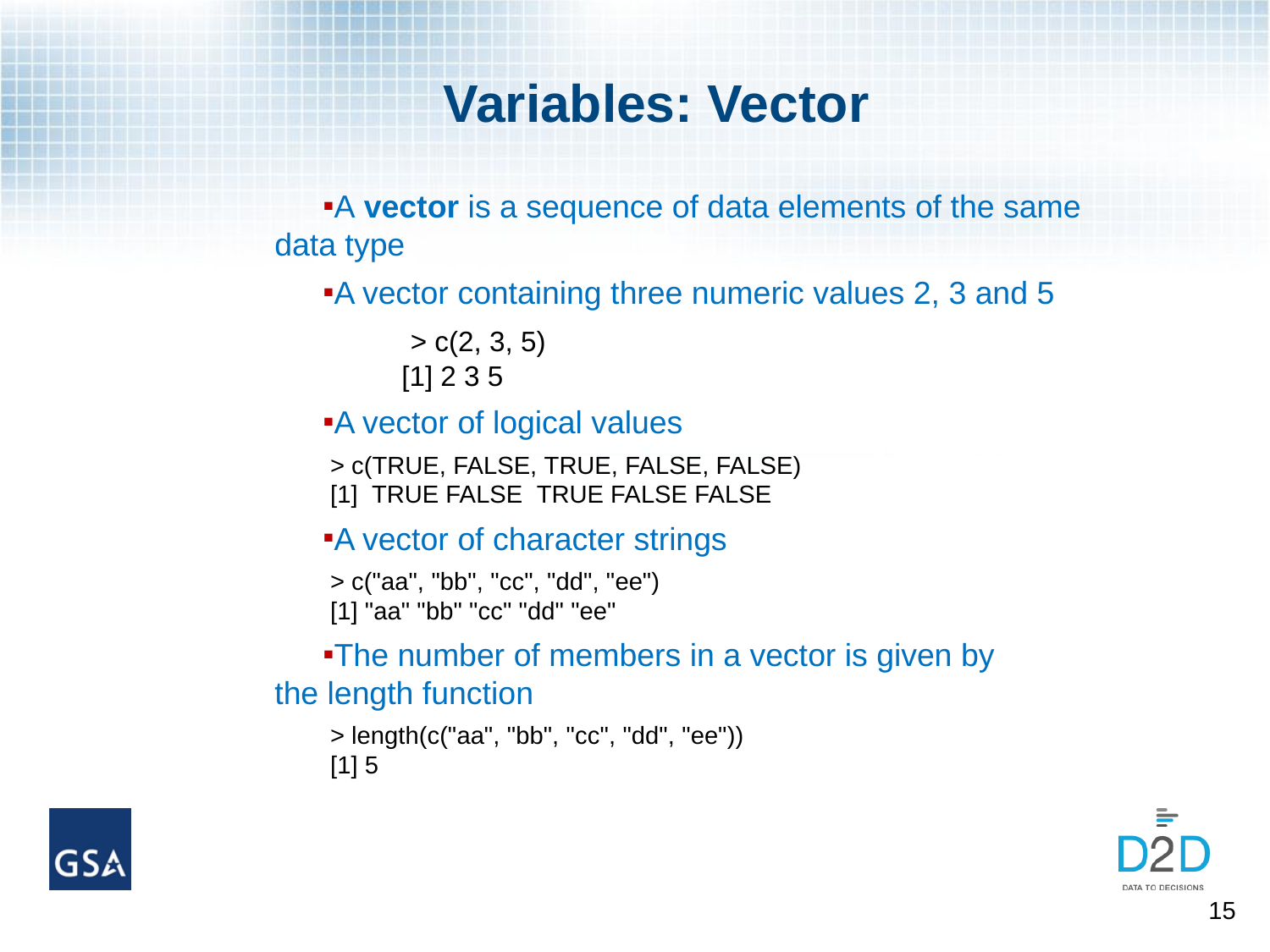

# Variables: Vector
A vector is a sequence of data elements of the same data type
A vector containing three numeric values 2, 3 and 5
	 > c(2, 3, 5) 
	[1] 2 3 5
A vector of logical values
> c(TRUE, FALSE, TRUE, FALSE, FALSE) 
[1]  TRUE FALSE  TRUE FALSE FALSE
A vector of character strings
> c("aa", "bb", "cc", "dd", "ee") 
[1] "aa" "bb" "cc" "dd" "ee"
The number of members in a vector is given by the length function
> length(c("aa", "bb", "cc", "dd", "ee")) 
[1] 5

15